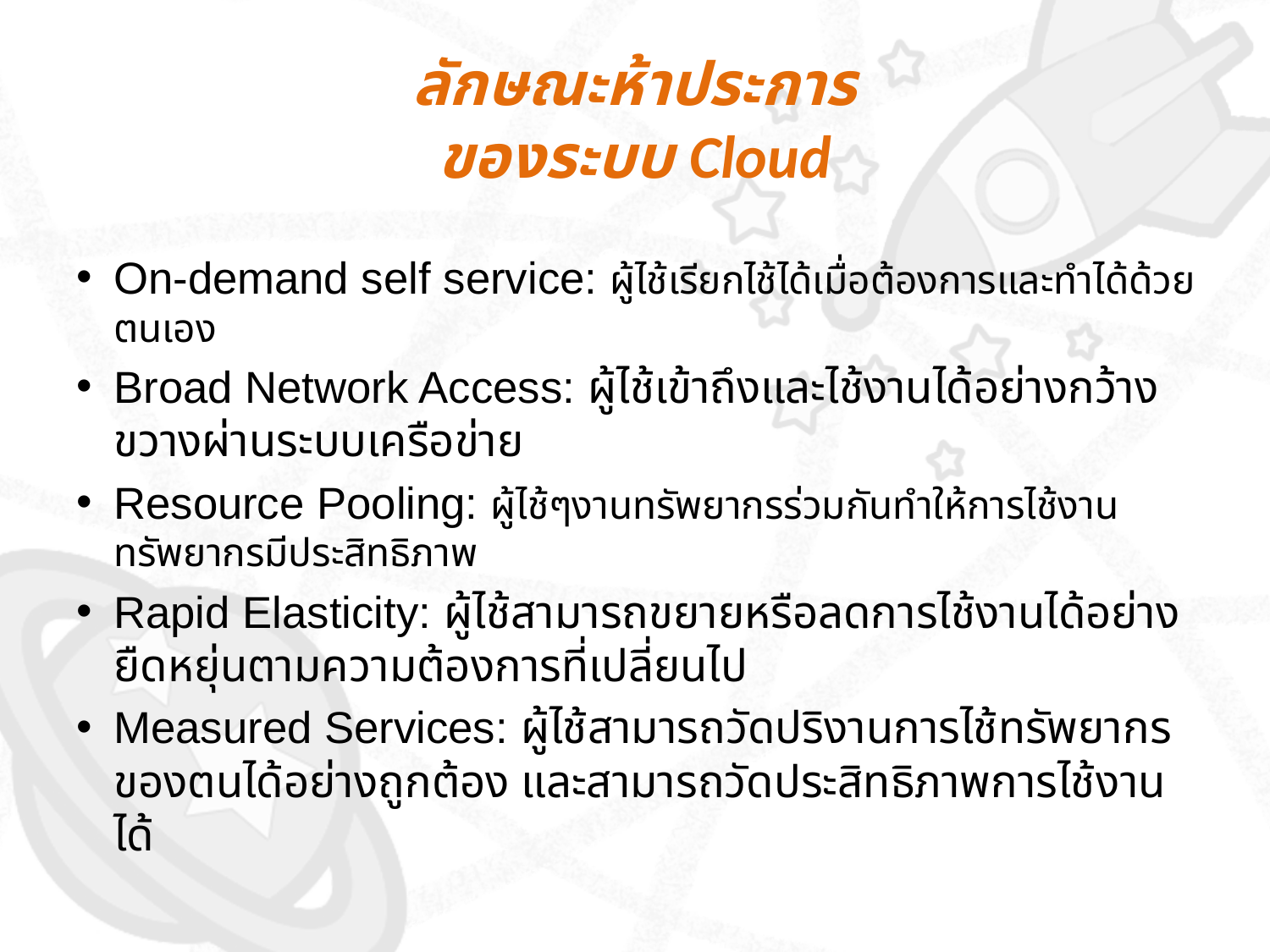

# ลักษณะห้าประการ ของระบบ Cloud
On-demand self service: ผู้ไช้เรียกไช้ได้เมื่อต้องการและทำได้ด้วยตนเอง
Broad Network Access: ผู้ไช้เข้าถึงและไช้งานได้อย่างกว้างขวางผ่านระบบเครือข่าย
Resource Pooling: ผู้ไช้ๆงานทรัพยากรร่วมกันทำให้การไช้งานทรัพยากรมีประสิทธิภาพ
Rapid Elasticity: ผู้ไช้สามารถขยายหรือลดการไช้งานได้อย่างยืดหยุ่นตามความต้องการที่เปลี่ยนไป
Measured Services: ผู้ไช้สามารถวัดปริงานการไช้ทรัพยากรของตนได้อย่างถูกต้อง และสามารถวัดประสิทธิภาพการไช้งานได้